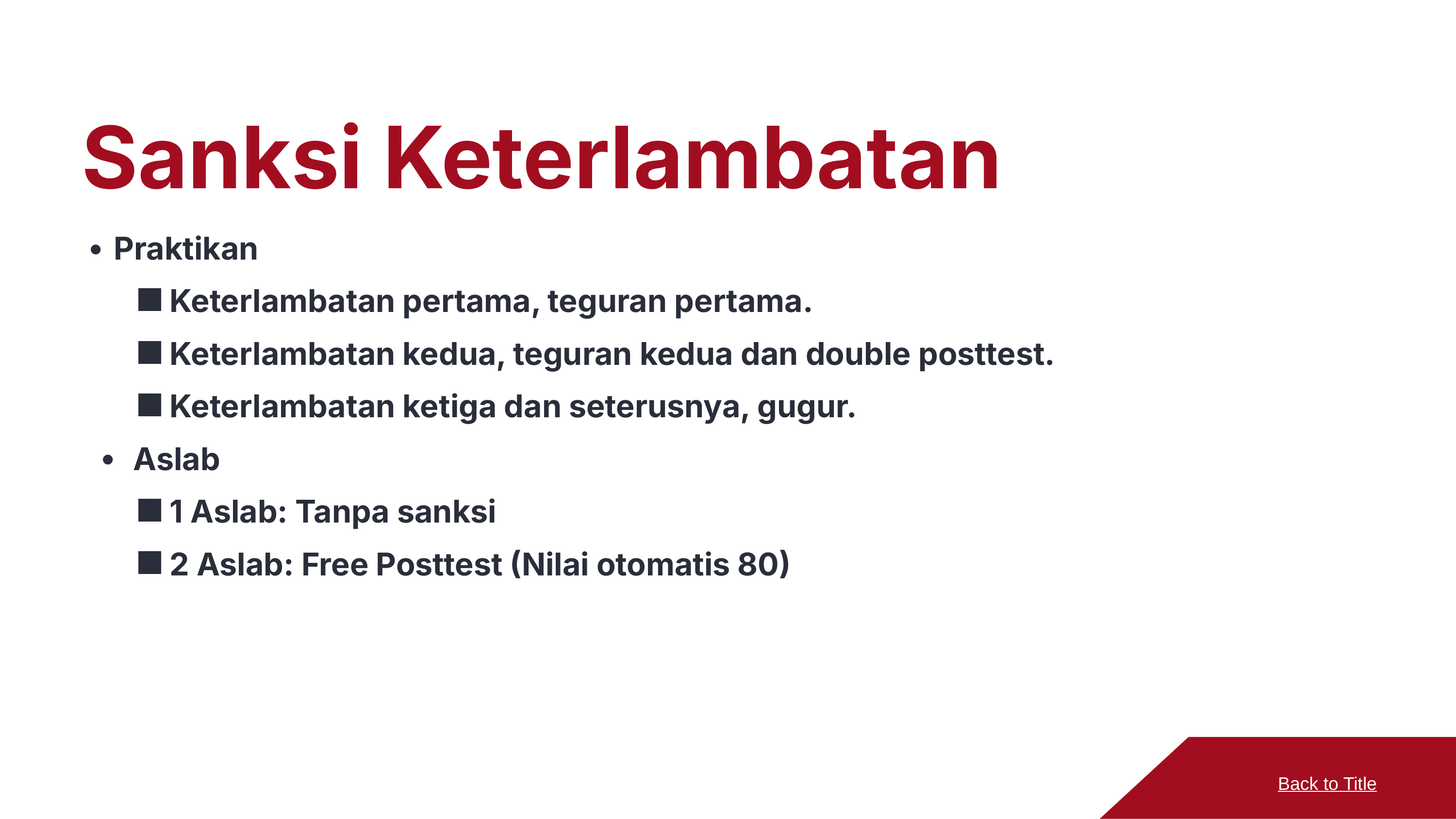

Sanksi Keterlambatan
Praktikan
Keterlambatan pertama, teguran pertama.
Keterlambatan kedua, teguran kedua dan double posttest.
Keterlambatan ketiga dan seterusnya, gugur.
Aslab
1 Aslab: Tanpa sanksi
2 Aslab: Free Posttest (Nilai otomatis 80)

Back to Title